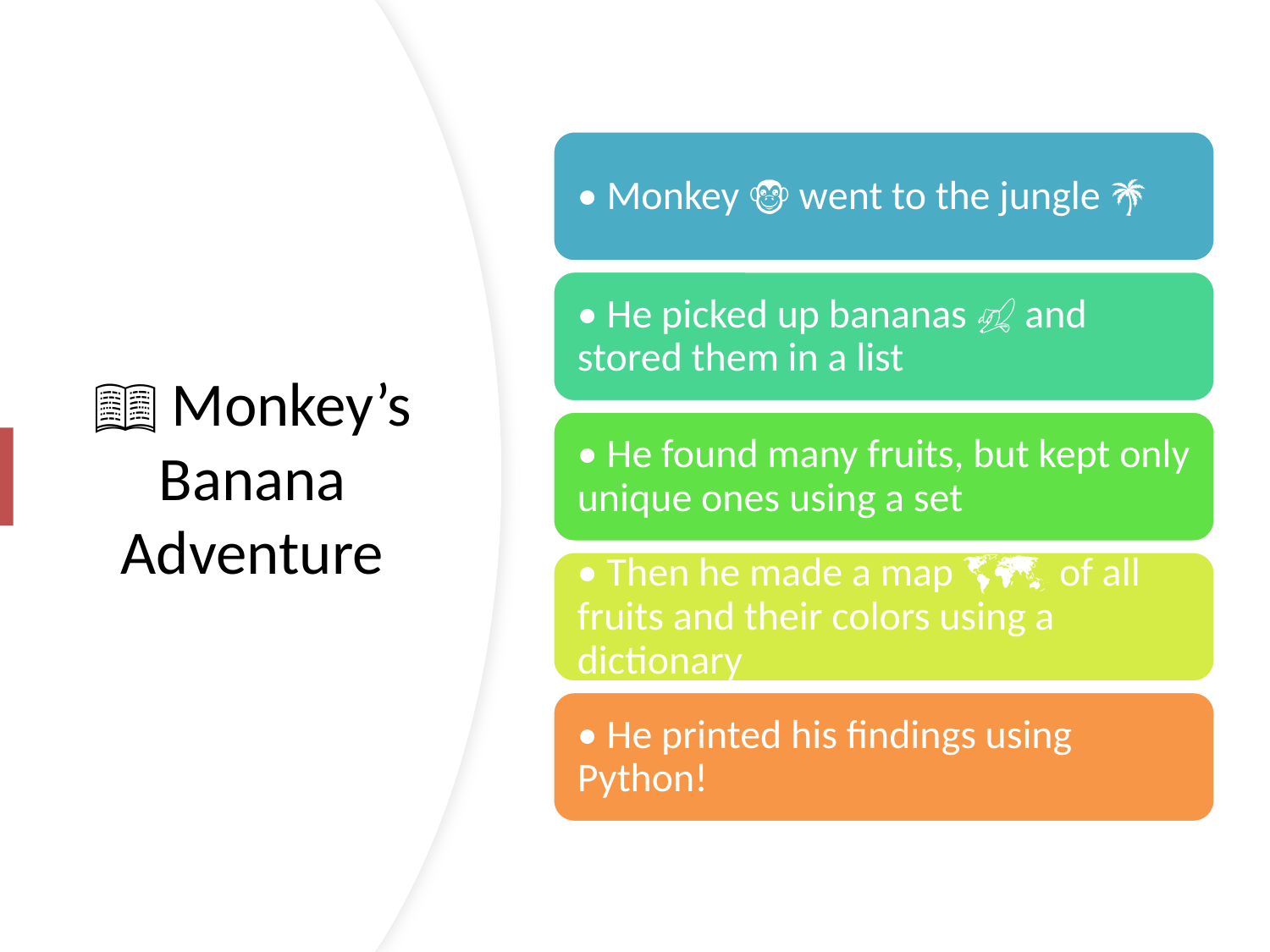

• Monkey 🐵 went to the jungle 🌴
• He picked up bananas 🍌 and stored them in a list
• He found many fruits, but kept only unique ones using a set
• Then he made a map 🗺️ of all fruits and their colors using a dictionary
• He printed his findings using Python!
# 📖 Monkey’s Banana Adventure